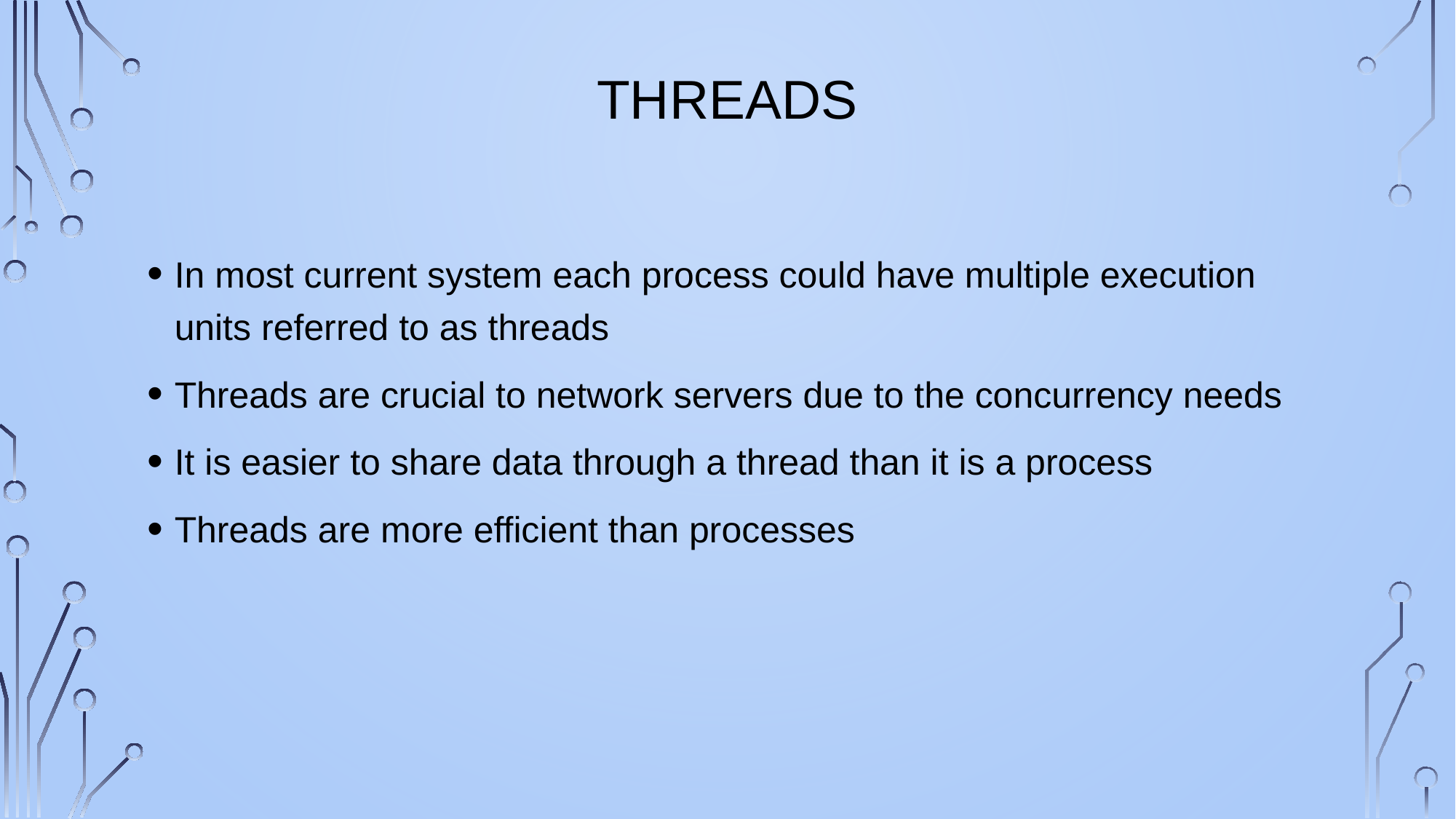

# Threads
In most current system each process could have multiple execution units referred to as threads
Threads are crucial to network servers due to the concurrency needs
It is easier to share data through a thread than it is a process
Threads are more efficient than processes